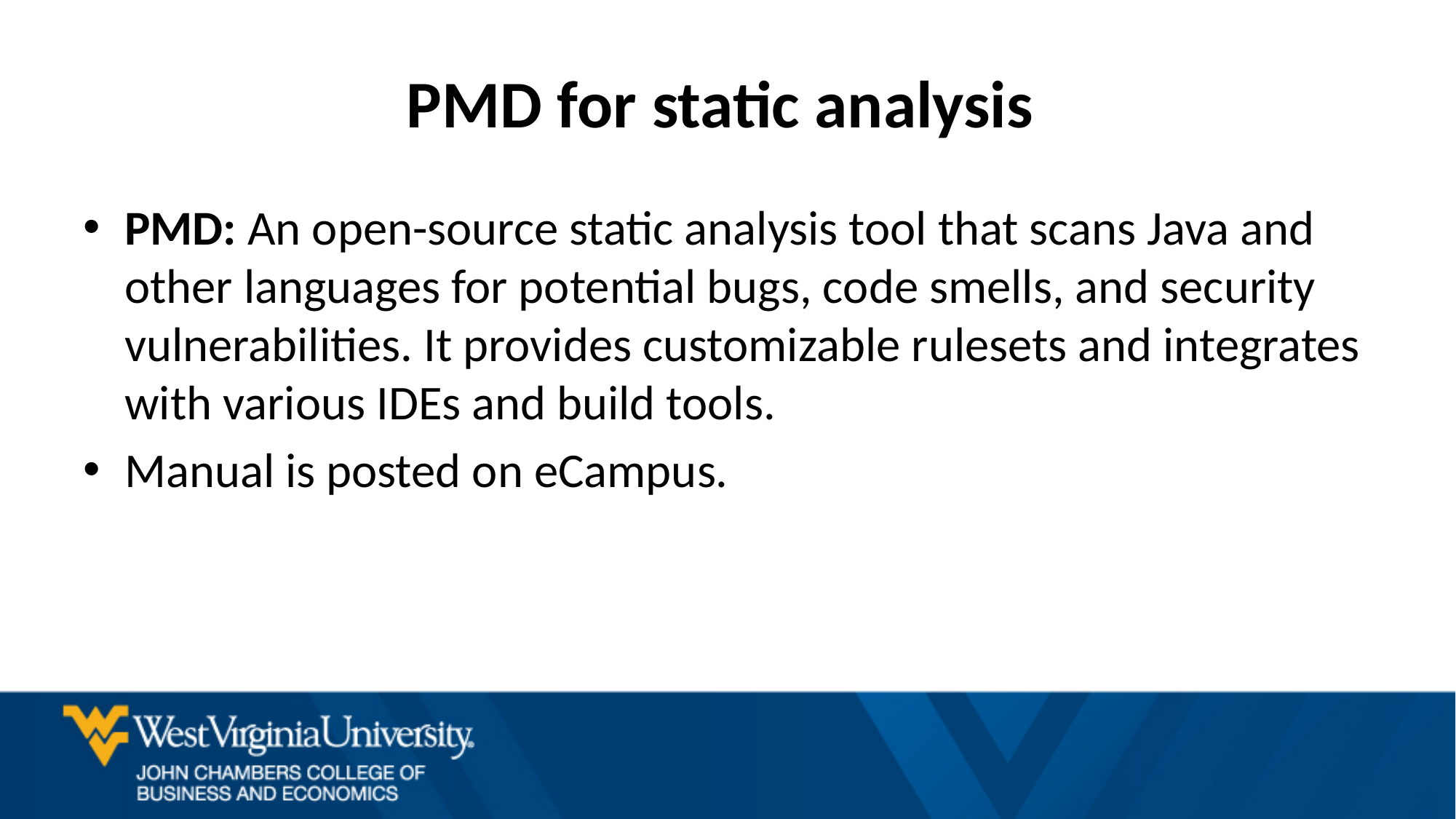

# PMD for static analysis
PMD: An open-source static analysis tool that scans Java and other languages for potential bugs, code smells, and security vulnerabilities. It provides customizable rulesets and integrates with various IDEs and build tools.
Manual is posted on eCampus.